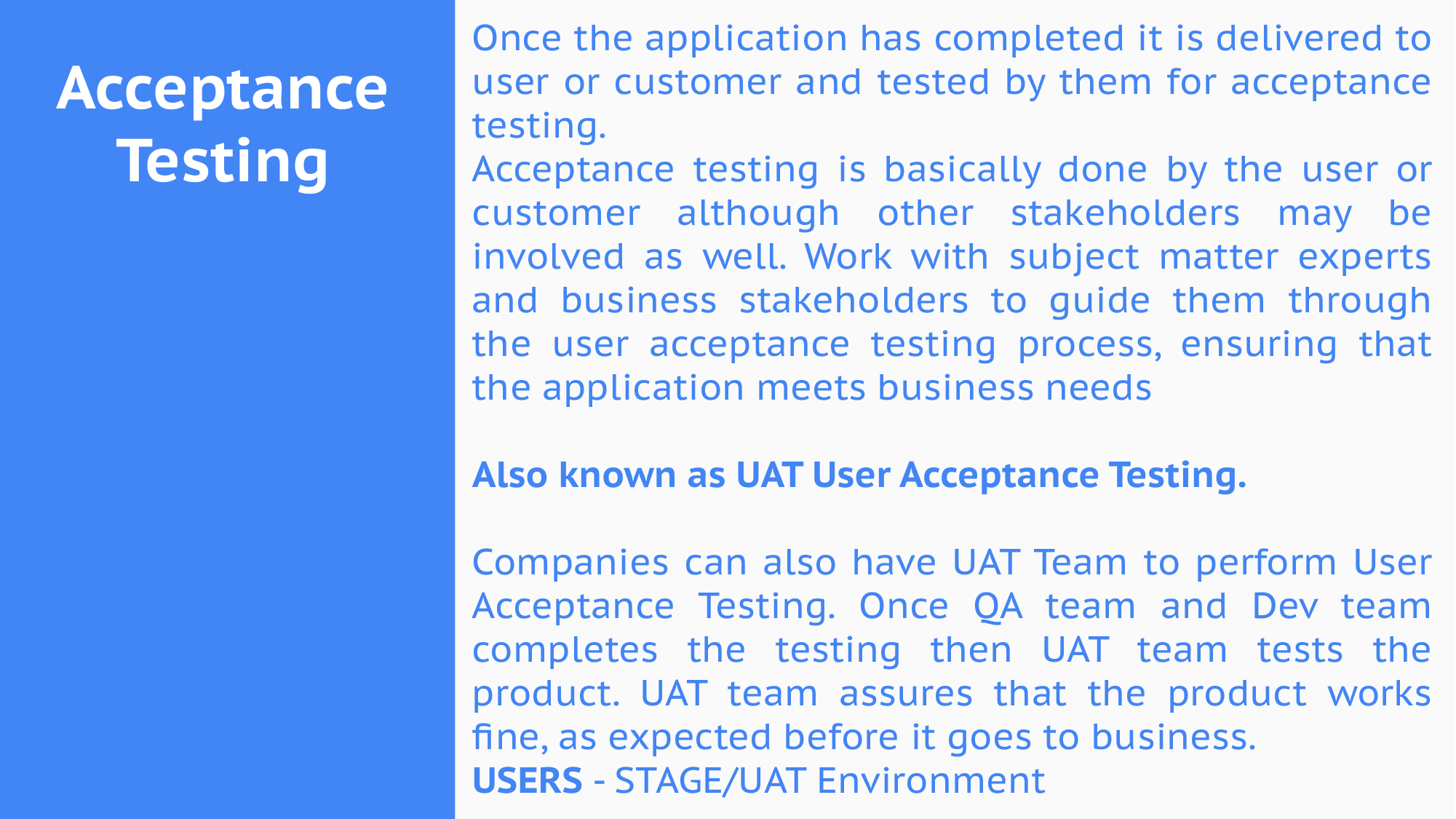

Once the application has completed it is delivered to user or customer and tested by them for acceptance testing.
Acceptance testing is basically done by the user or customer although other stakeholders may be involved as well. Work with subject matter experts and business stakeholders to guide them through the user acceptance testing process, ensuring that the application meets business needs

Also known as UAT User Acceptance Testing.

Companies can also have UAT Team to perform User Acceptance Testing. Once QA team and Dev team completes the testing then UAT team tests the product. UAT team assures that the product works fine, as expected before it goes to business.
USERS - STAGE/UAT Environment
# Acceptance Testing